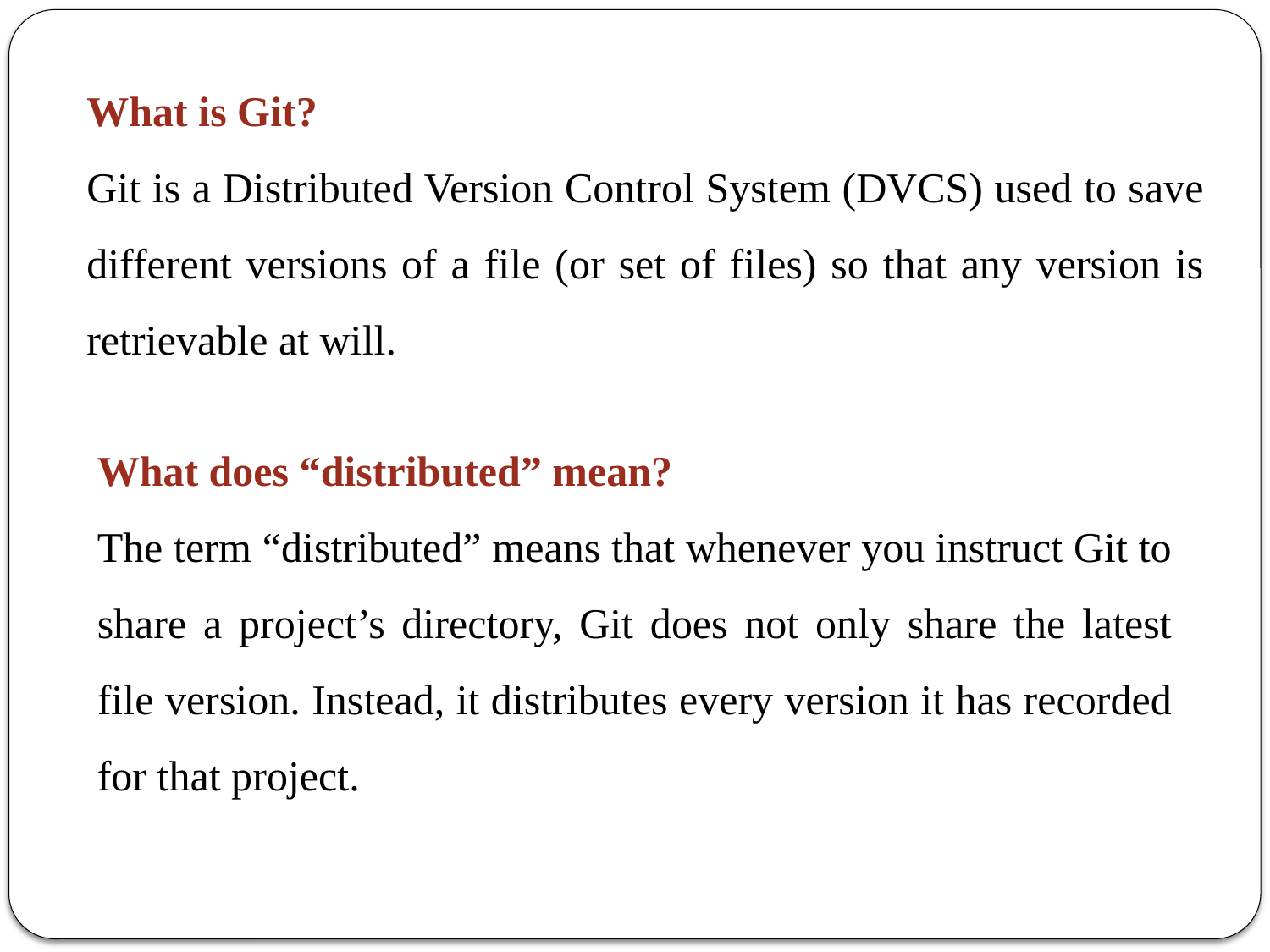

What is Git?
Git is a Distributed Version Control System (DVCS) used to save different versions of a file (or set of files) so that any version is retrievable at will.
What does “distributed” mean?
The term “distributed” means that whenever you instruct Git to share a project’s directory, Git does not only share the latest file version. Instead, it distributes every version it has recorded for that project.